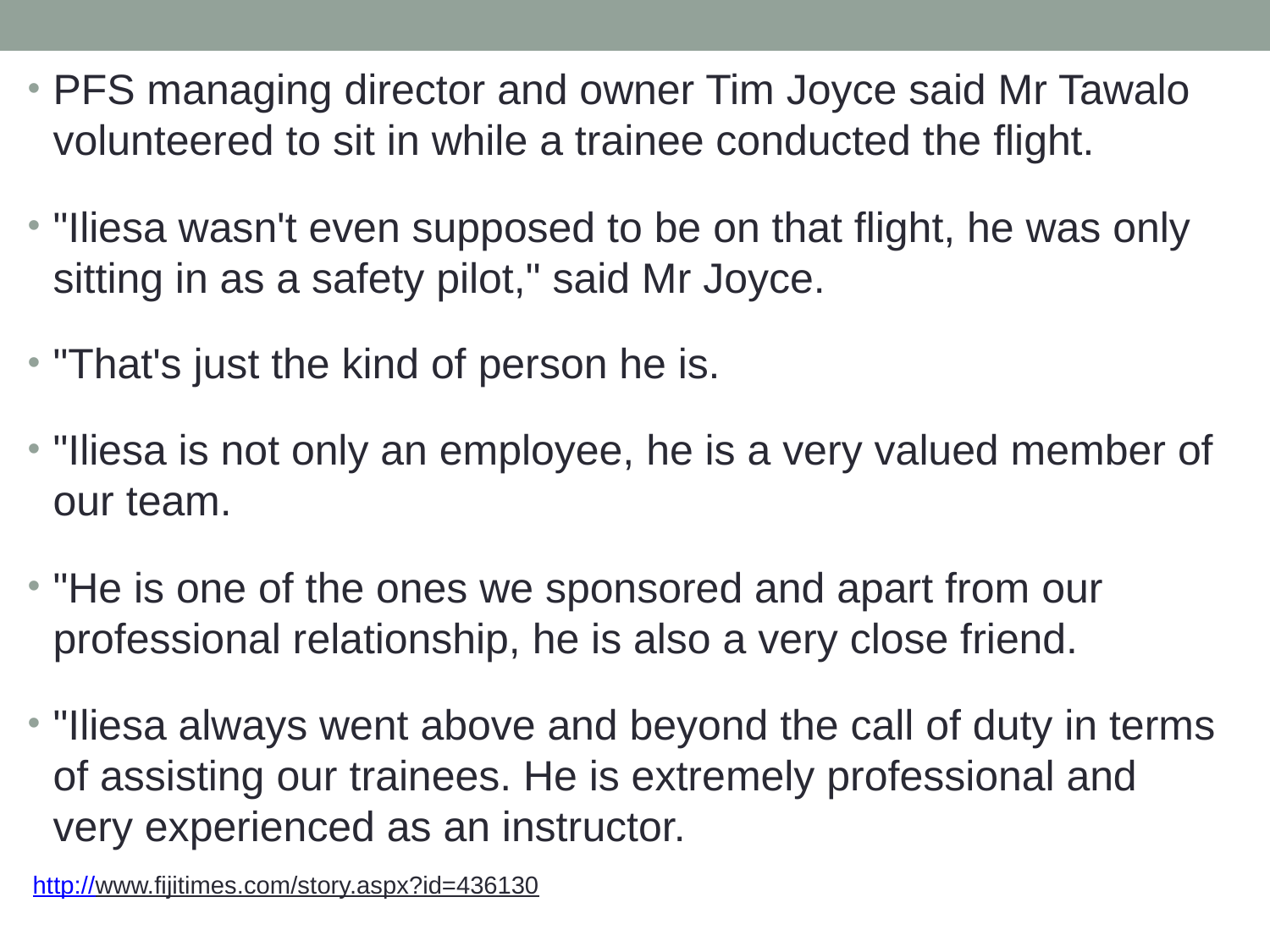

PFS managing director and owner Tim Joyce said Mr Tawalo volunteered to sit in while a trainee conducted the flight.

"Iliesa wasn't even supposed to be on that flight, he was only sitting in as a safety pilot," said Mr Joyce.

"That's just the kind of person he is.

"Iliesa is not only an employee, he is a very valued member of our team.

"He is one of the ones we sponsored and apart from our professional relationship, he is also a very close friend.

"Iliesa always went above and beyond the call of duty in terms of assisting our trainees. He is extremely professional and very experienced as an instructor.

http://www.fijitimes.com/story.aspx?id=436130